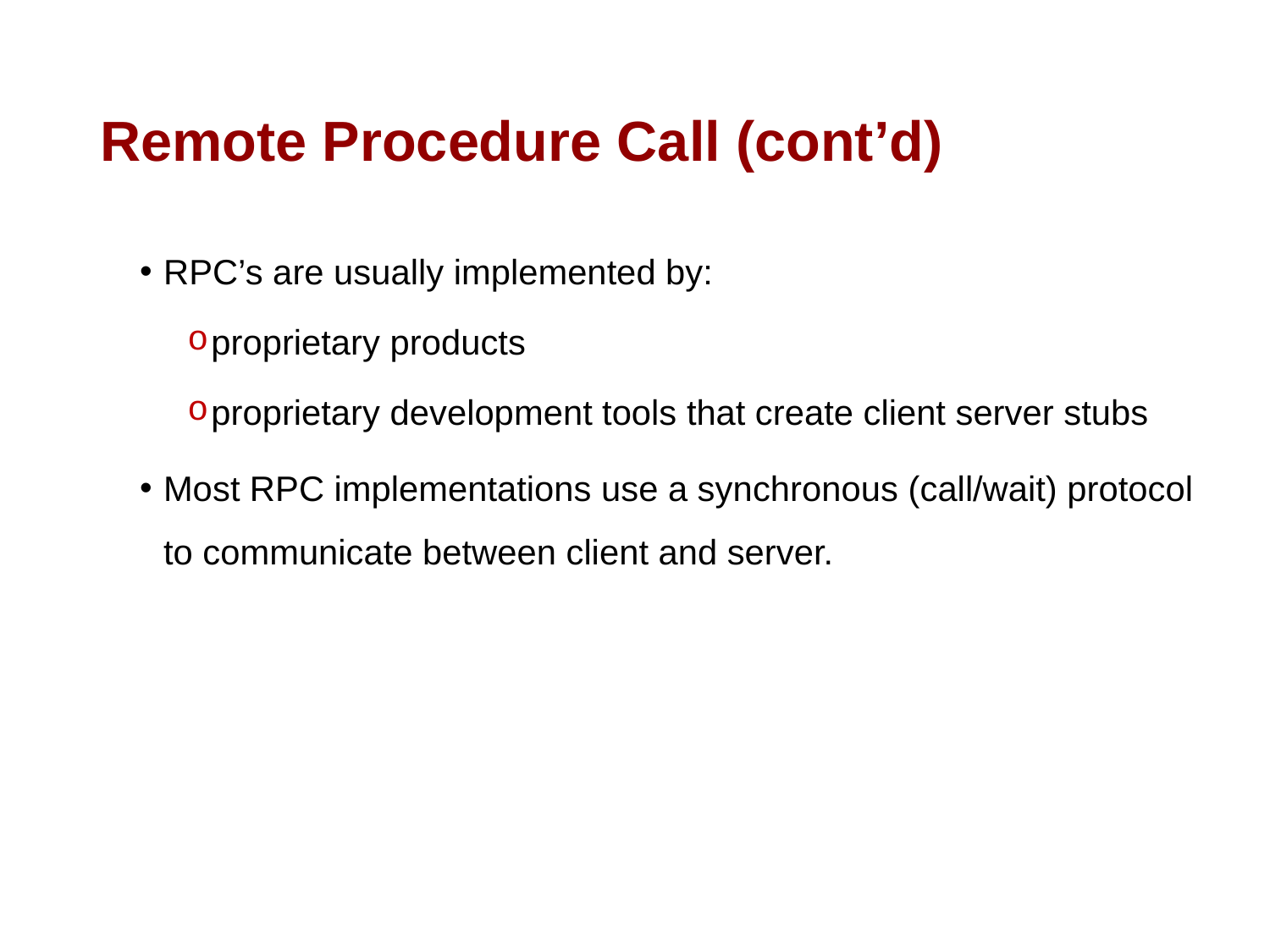

# Remote Procedure Call (cont’d)
RPC’s are usually implemented by:
proprietary products
proprietary development tools that create client server stubs
Most RPC implementations use a synchronous (call/wait) protocol to communicate between client and server.